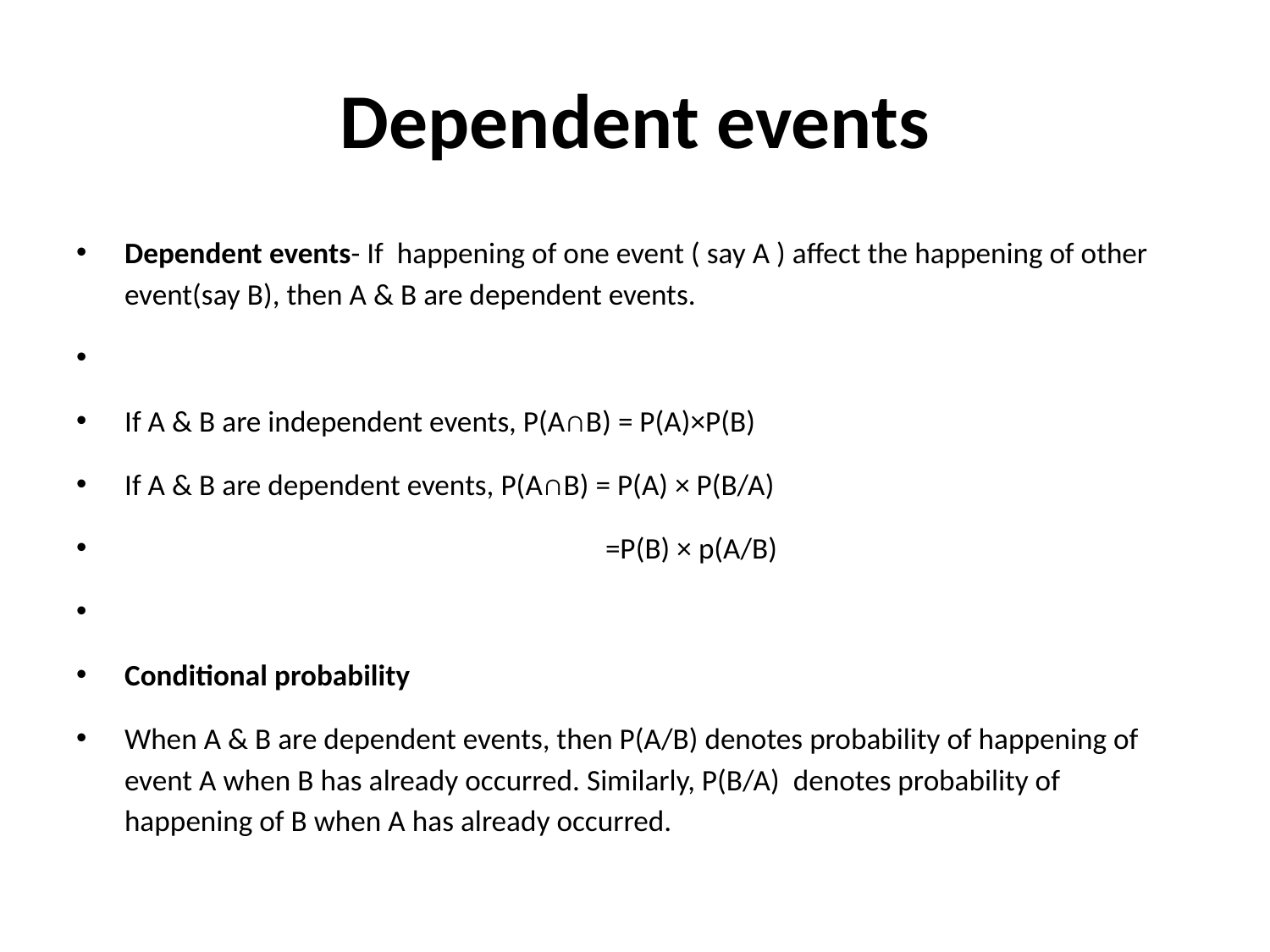

# Dependent events
Dependent events- If  happening of one event ( say A ) affect the happening of other event(say B), then A & B are dependent events.

If A & B are independent events, P(A∩B) = P(A)×P(B)
If A & B are dependent events, P(A∩B) = P(A) × P(B/A)
                                                                       =P(B) × p(A/B)

Conditional probability
When A & B are dependent events, then P(A/B) denotes probability of happening of event A when B has already occurred. Similarly, P(B/A)  denotes probability of happening of B when A has already occurred.